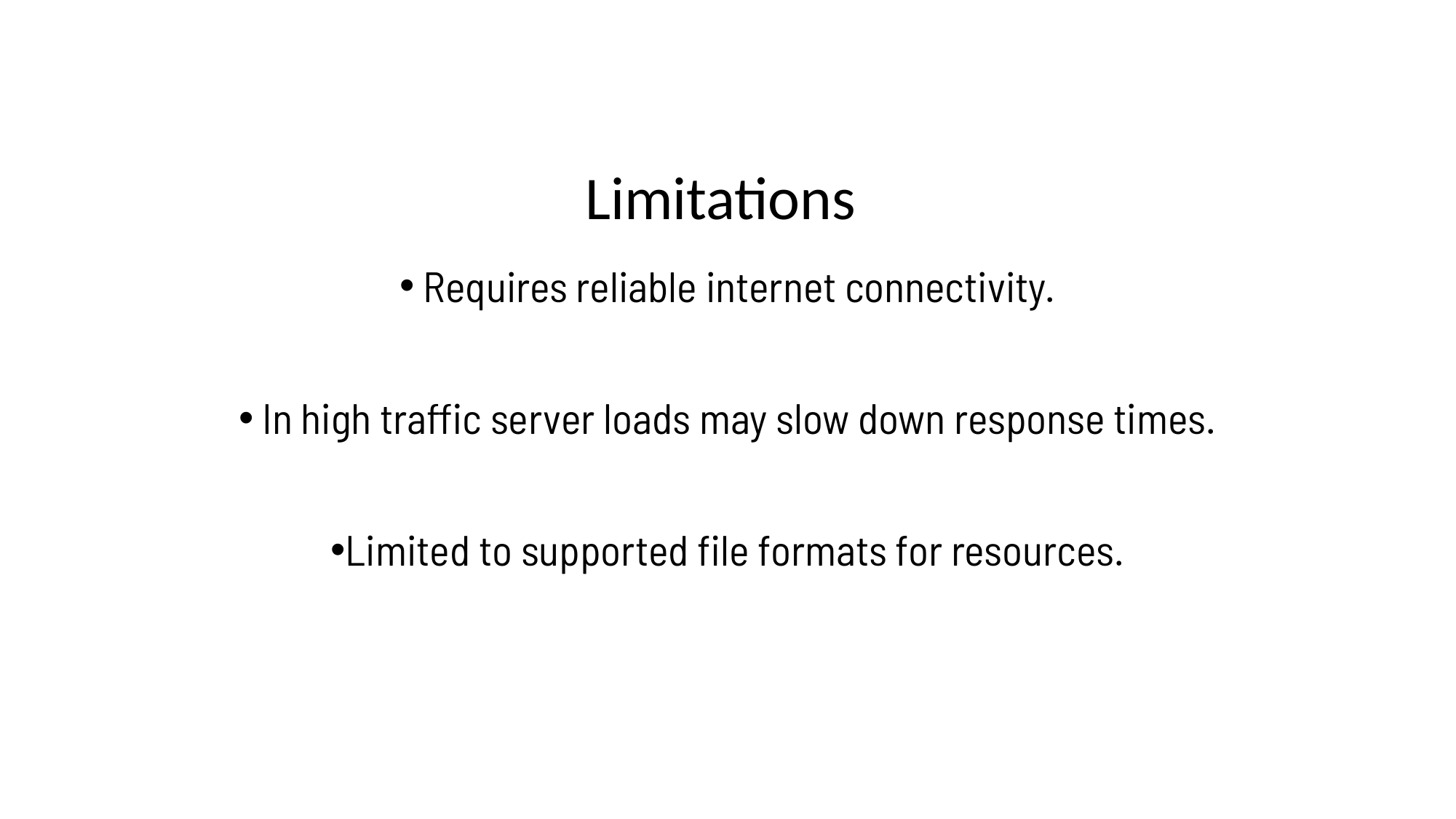

# Limitations
 Requires reliable internet connectivity.

 In high traffic server loads may slow down response times.

Limited to supported file formats for resources.